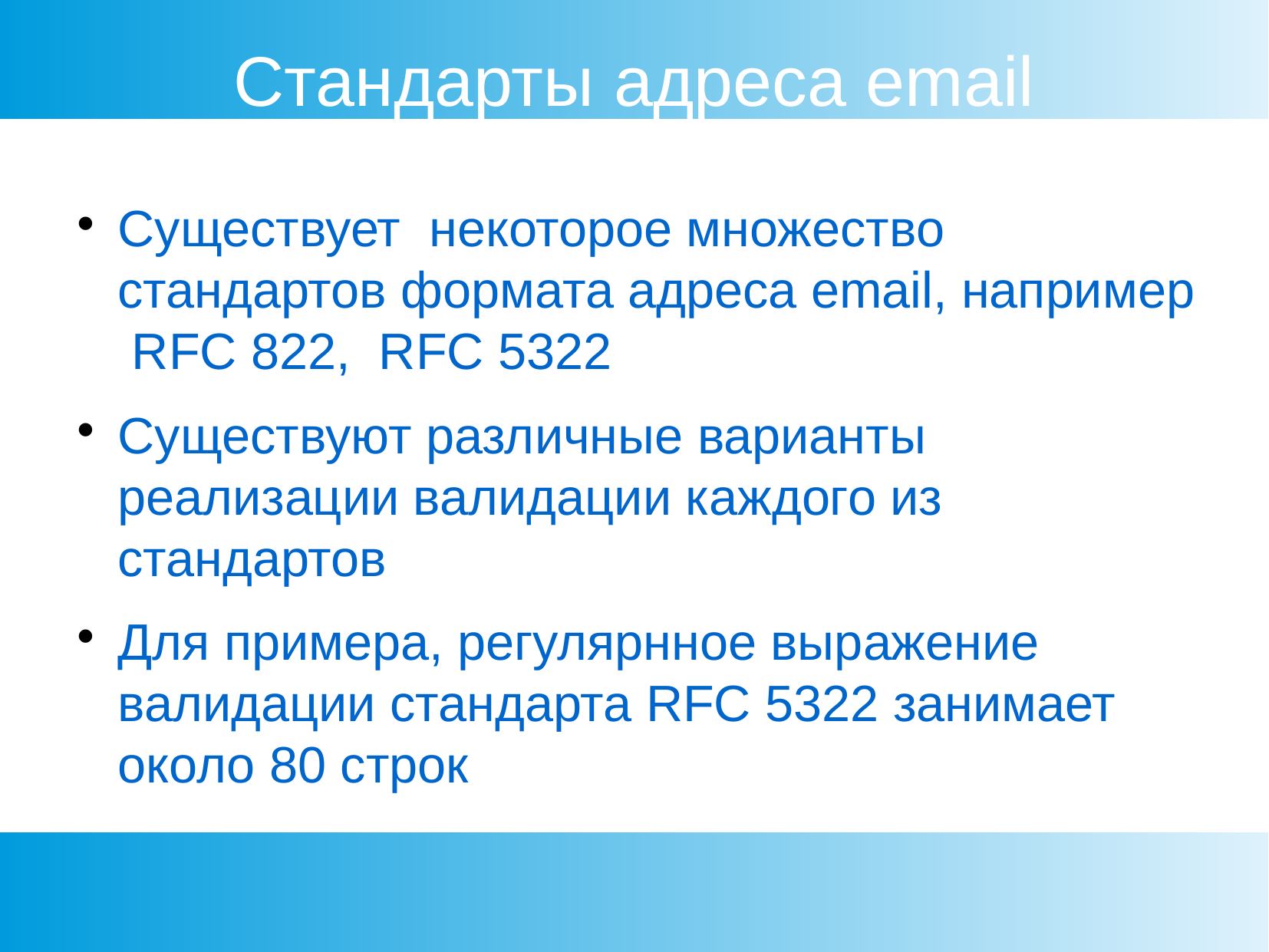

Стандарты адреса email
Существует  некоторое множество стандартов формата адреса email, например  RFC 822,  RFC 5322
Существуют различные варианты реализации валидации каждого из стандартов
Для примера, регулярнное выражение валидации стандарта RFC 5322 занимает около 80 строк